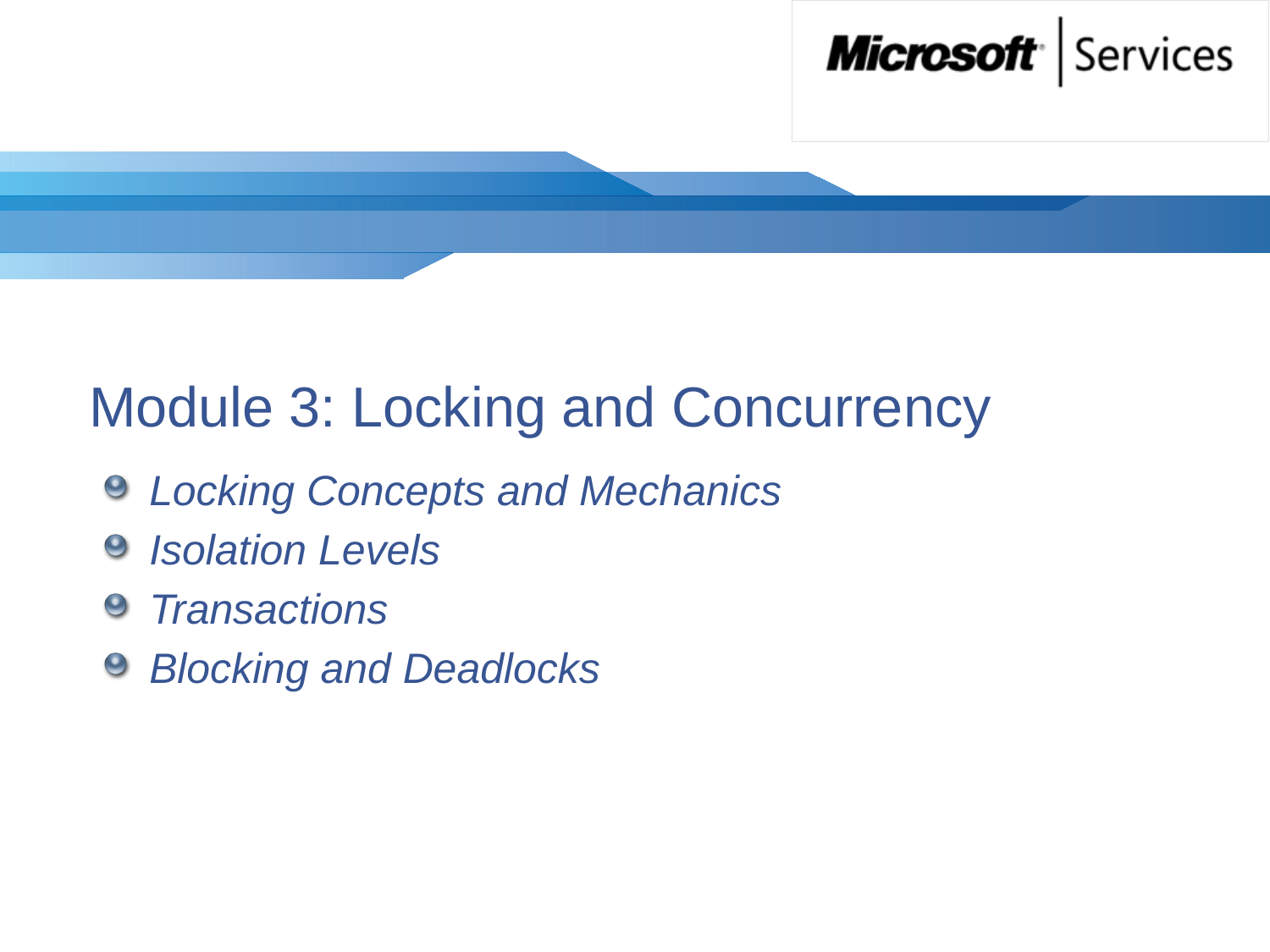

# Module 3: Locking and Concurrency
Locking Concepts and Mechanics
Isolation Levels
Transactions
Blocking and Deadlocks